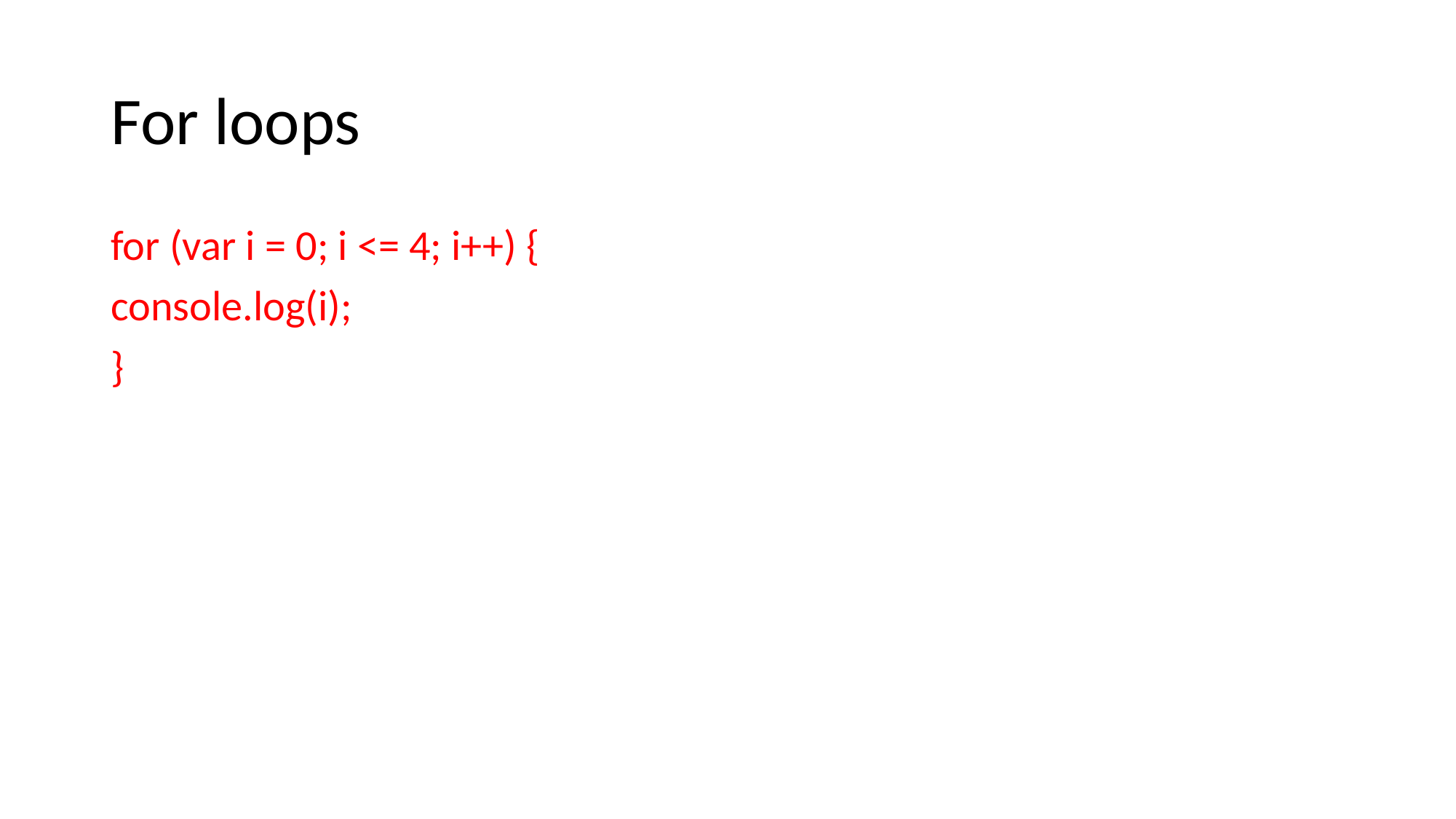

# For loops
for (var i = 0; i <= 4; i++) {
console.log(i);
}